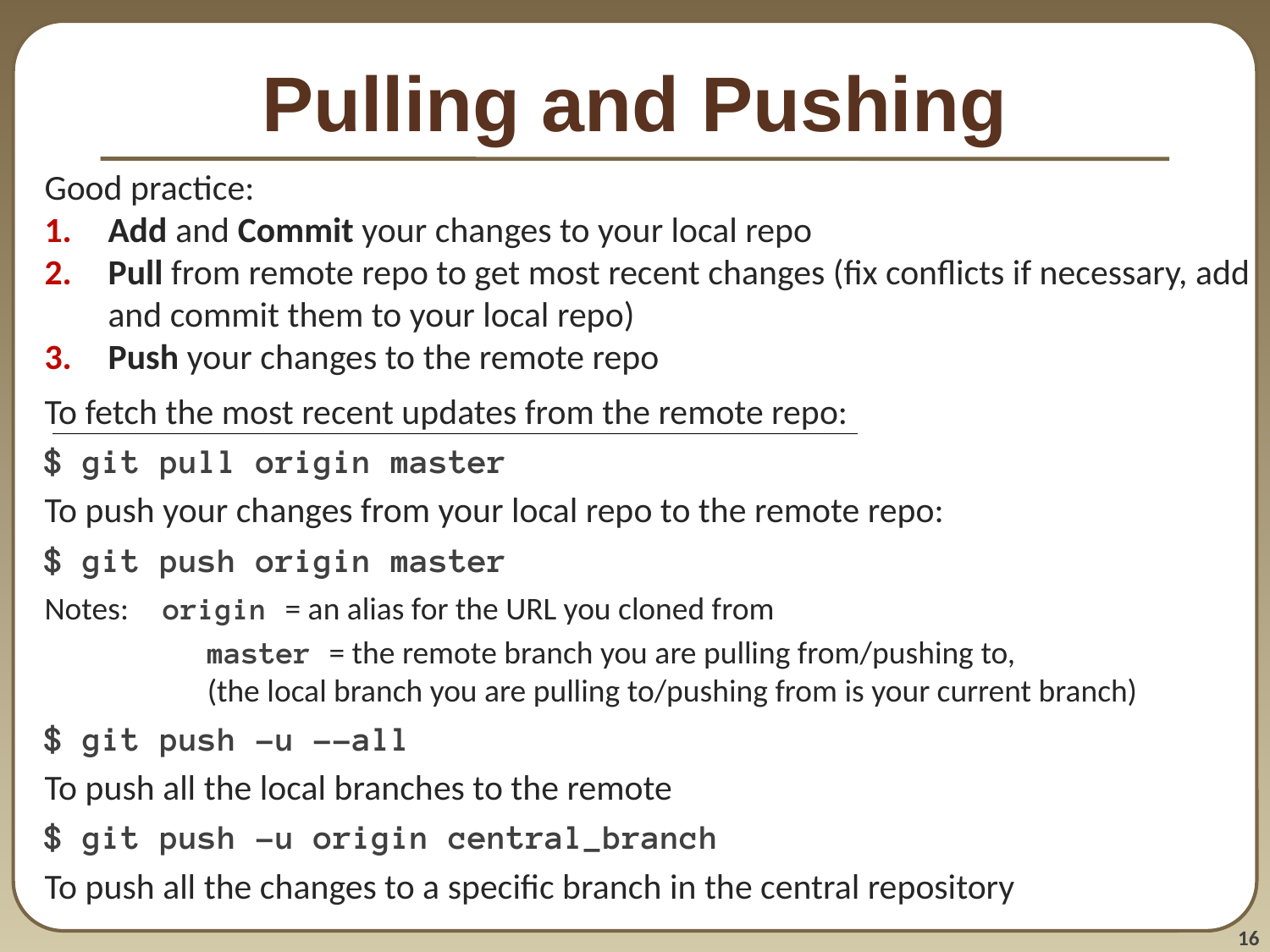

# Pulling and Pushing
Good practice:
Add and Commit your changes to your local repo
Pull from remote repo to get most recent changes (fix conflicts if necessary, add and commit them to your local repo)
Push your changes to the remote repo

To fetch the most recent updates from the remote repo:
$ git pull origin master
To push your changes from your local repo to the remote repo:
$ git push origin master

Notes:  origin = an alias for the URL you cloned from
	     master = the remote branch you are pulling from/pushing to,
	     (the local branch you are pulling to/pushing from is your current branch)
$ git push -u --all
To push all the local branches to the remote
$ git push -u origin central_branch
To push all the changes to a specific branch in the central repository